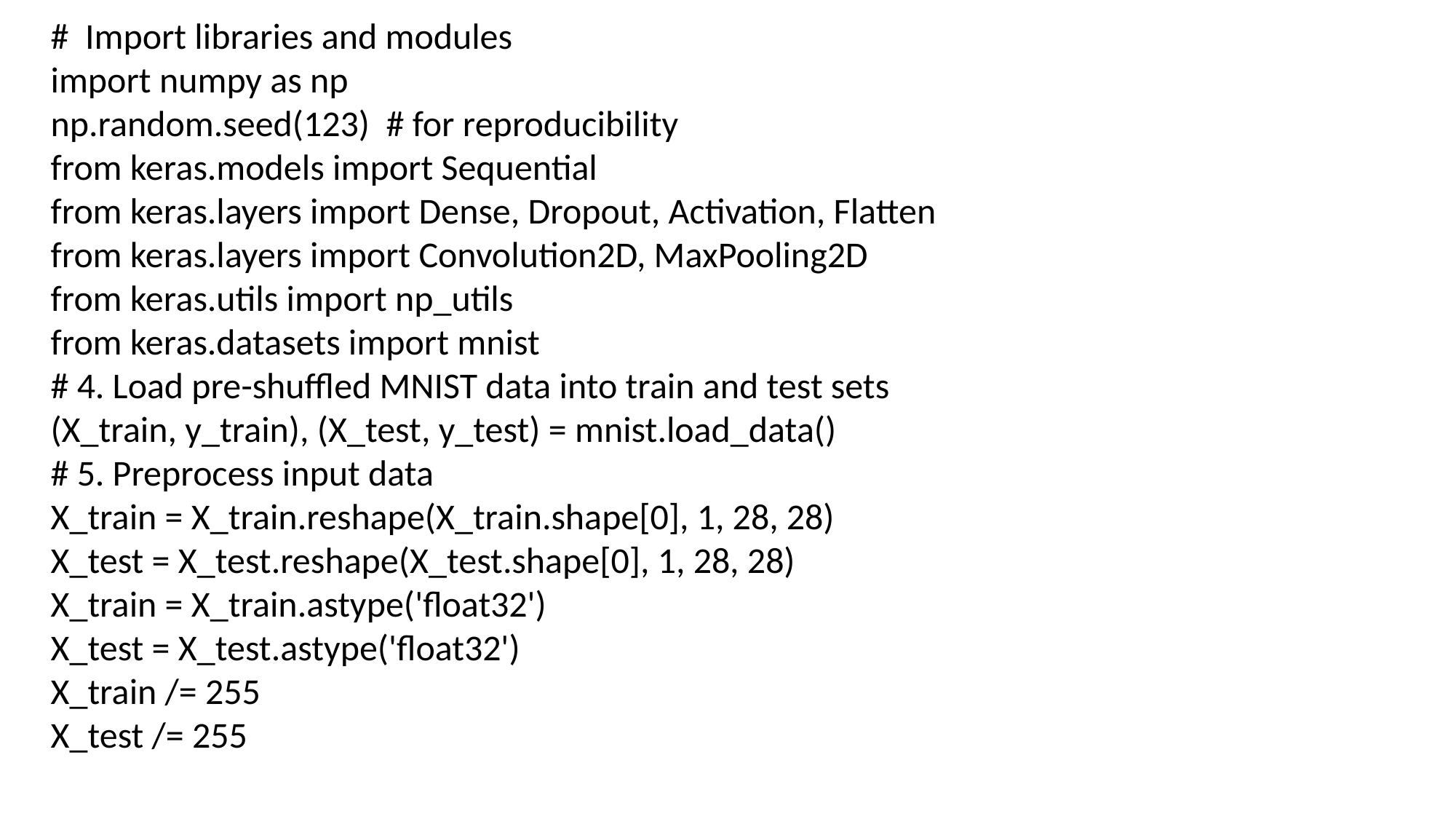

#  Import libraries and modules
import numpy as np
np.random.seed(123)  # for reproducibility
from keras.models import Sequential
from keras.layers import Dense, Dropout, Activation, Flatten
from keras.layers import Convolution2D, MaxPooling2D
from keras.utils import np_utils
from keras.datasets import mnist
# 4. Load pre-shuffled MNIST data into train and test sets
(X_train, y_train), (X_test, y_test) = mnist.load_data()
# 5. Preprocess input data
X_train = X_train.reshape(X_train.shape[0], 1, 28, 28)
X_test = X_test.reshape(X_test.shape[0], 1, 28, 28)
X_train = X_train.astype('float32')
X_test = X_test.astype('float32')
X_train /= 255
X_test /= 255